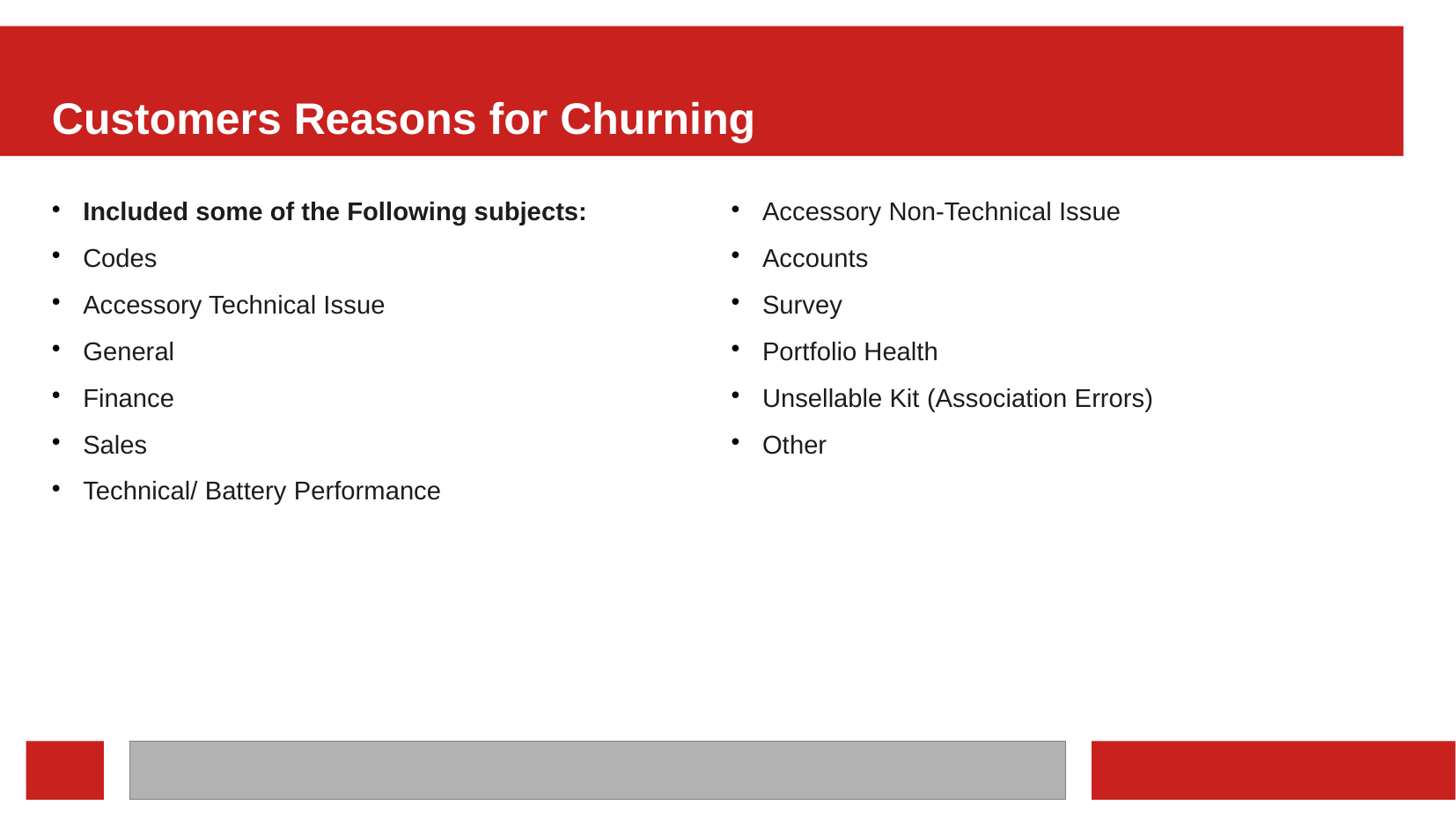

Customers Reasons for Churning
Included some of the Following subjects:
Codes
Accessory Technical Issue
General
Finance
Sales
Technical/ Battery Performance

Accessory Non-Technical Issue
Accounts
Survey
Portfolio Health
Unsellable Kit (Association Errors)
Other